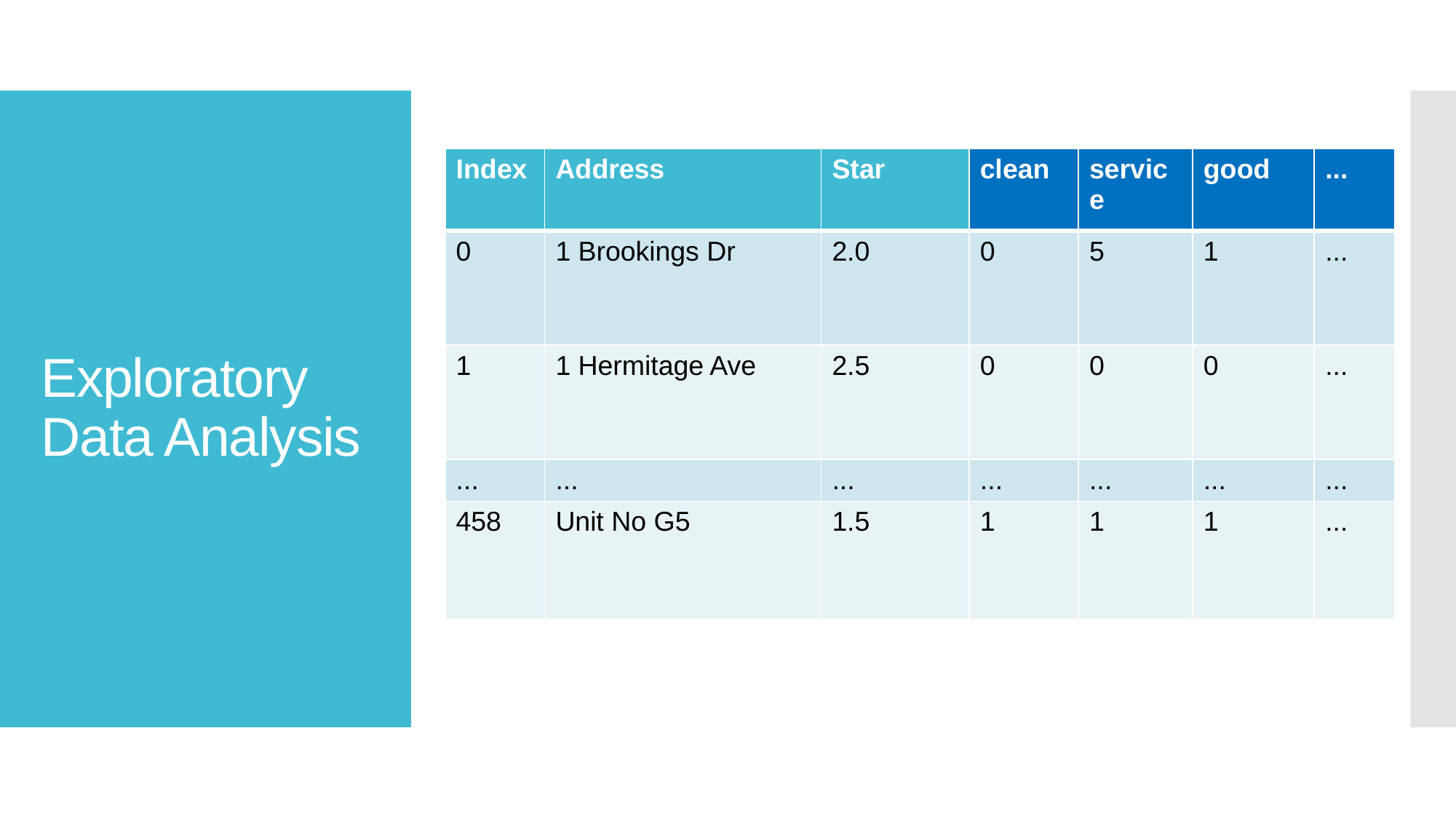

# Exploratory Data Analysis
| Index | Address | Star | clean | service | good | ... |
| --- | --- | --- | --- | --- | --- | --- |
| 0 | 1 Brookings Dr | 2.0 | 0 | 5 | 1 | ... |
| 1 | 1 Hermitage Ave | 2.5 | 0 | 0 | 0 | ... |
| ... | ... | ... | ... | ... | ... | ... |
| 458 | Unit No G5 | 1.5 | 1 | 1 | 1 | ... |